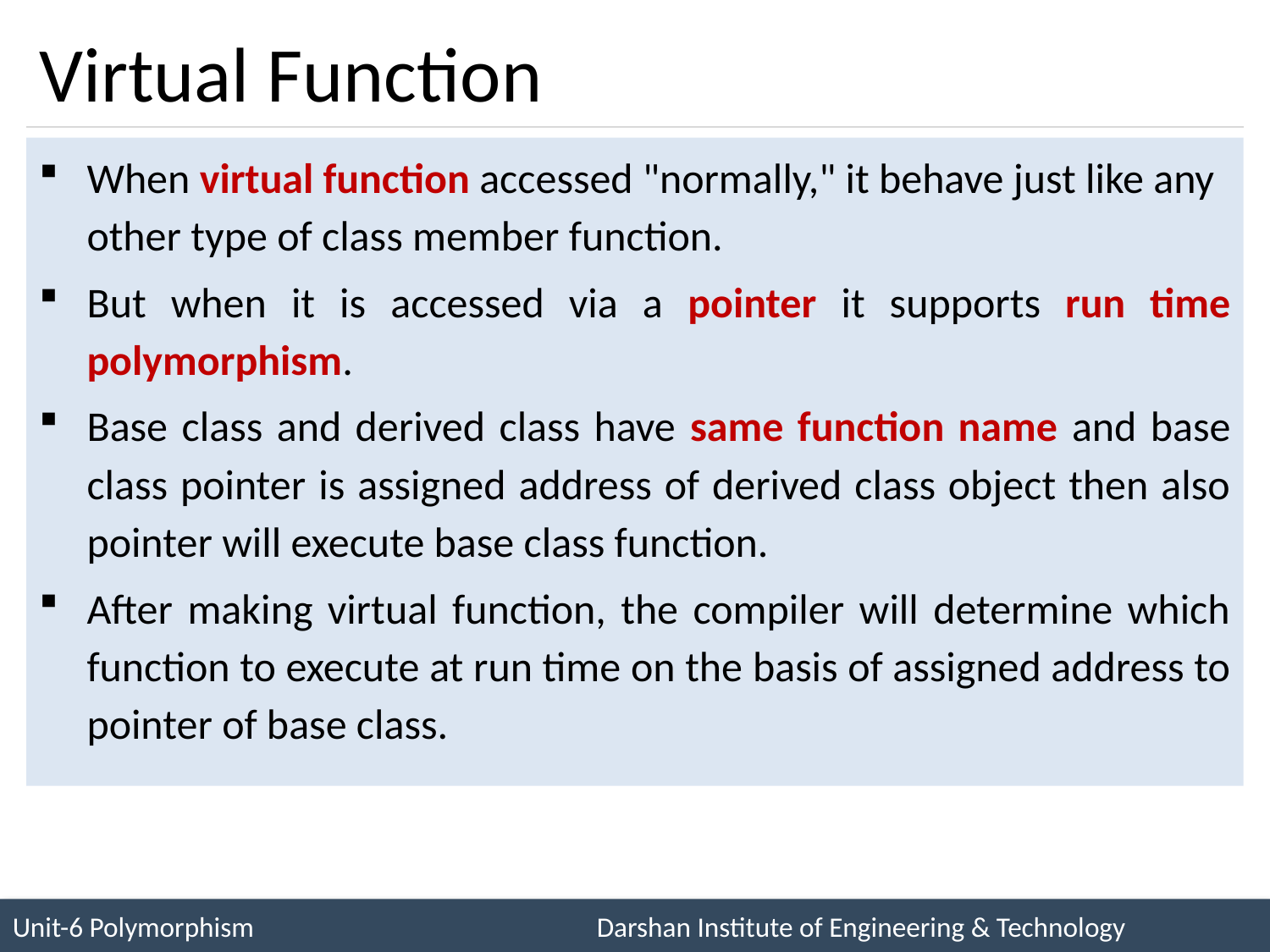

# Virtual Function
When virtual function accessed "normally," it behave just like any other type of class member function.
But when it is accessed via a pointer it supports run time polymorphism.
Base class and derived class have same function name and base class pointer is assigned address of derived class object then also pointer will execute base class function.
After making virtual function, the compiler will determine which function to execute at run time on the basis of assigned address to pointer of base class.